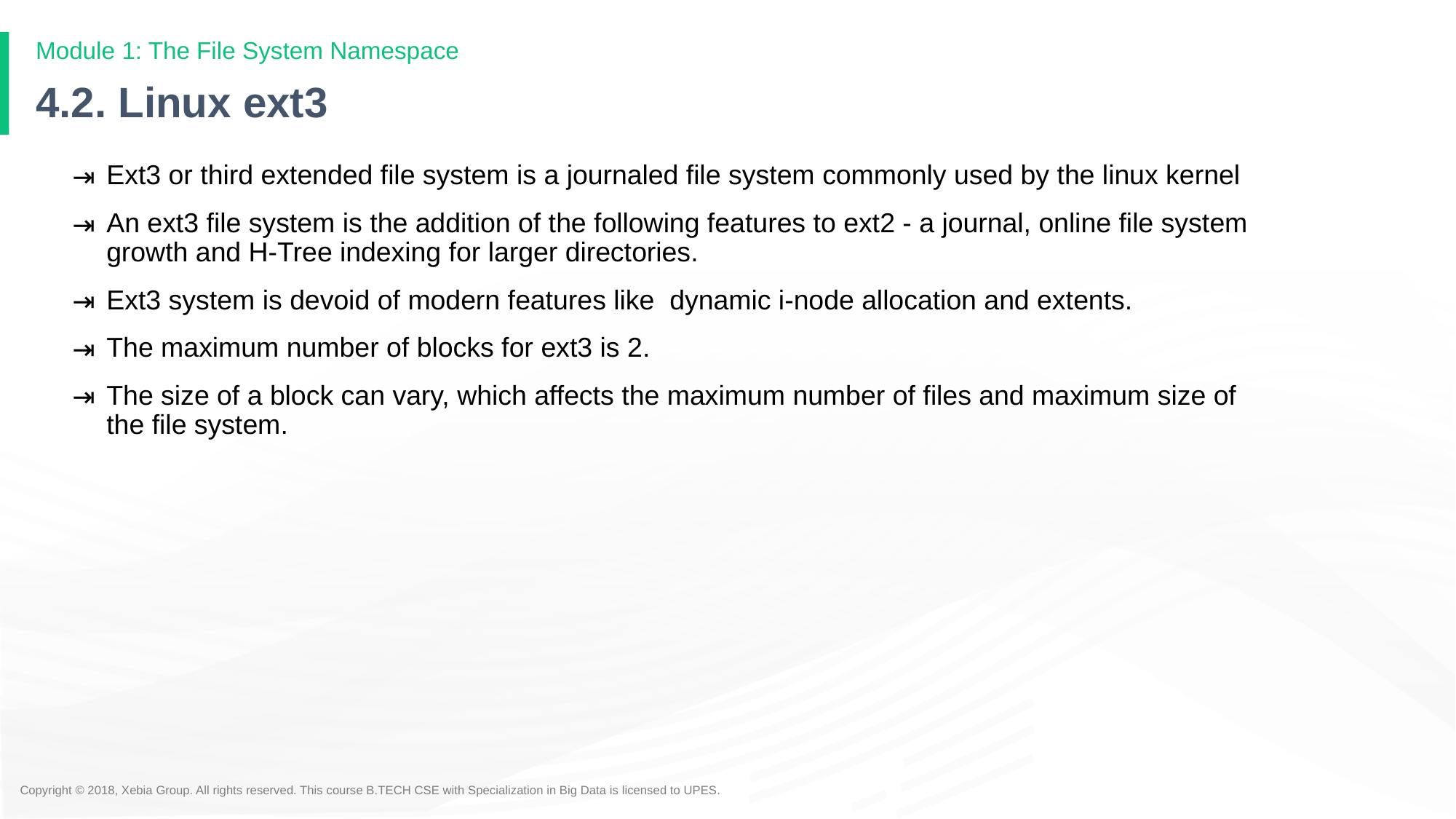

Module 1: The File System Namespace
# 4.2. Linux ext3
Ext3 or third extended file system is a journaled file system commonly used by the linux kernel
An ext3 file system is the addition of the following features to ext2 - a journal, online file system growth and H-Tree indexing for larger directories.
Ext3 system is devoid of modern features like  dynamic i-node allocation and extents.
The maximum number of blocks for ext3 is 2.
The size of a block can vary, which affects the maximum number of files and maximum size of the file system.